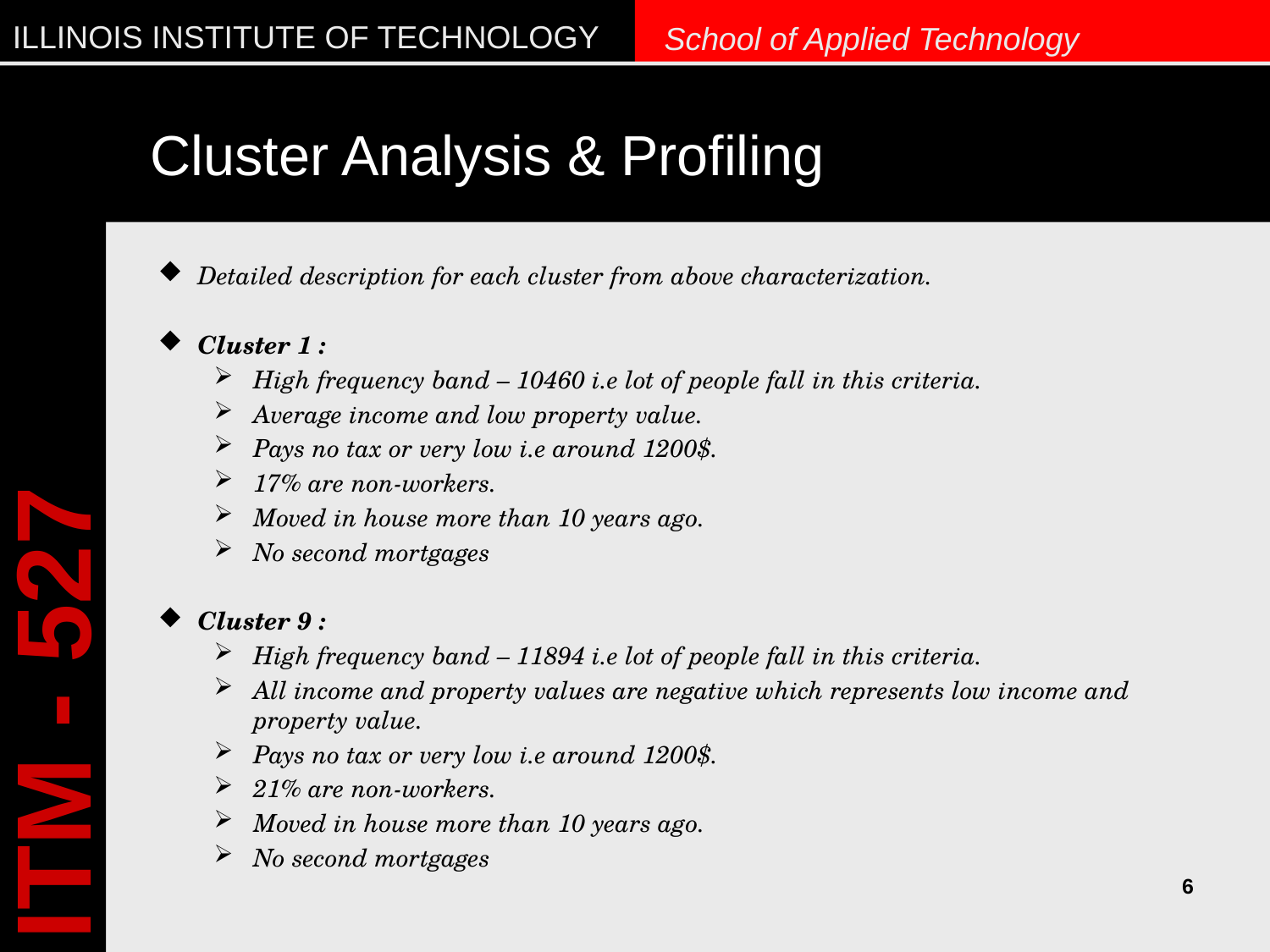

# Cluster Analysis & Profiling
Detailed description for each cluster from above characterization.

Cluster 1 :
High frequency band – 10460 i.e lot of people fall in this criteria.
Average income and low property value.
Pays no tax or very low i.e around 1200$.
17% are non-workers.
Moved in house more than 10 years ago.
No second mortgages

Cluster 9 :
High frequency band – 11894 i.e lot of people fall in this criteria.
All income and property values are negative which represents low income and property value.
Pays no tax or very low i.e around 1200$.
21% are non-workers.
Moved in house more than 10 years ago.
No second mortgages

6